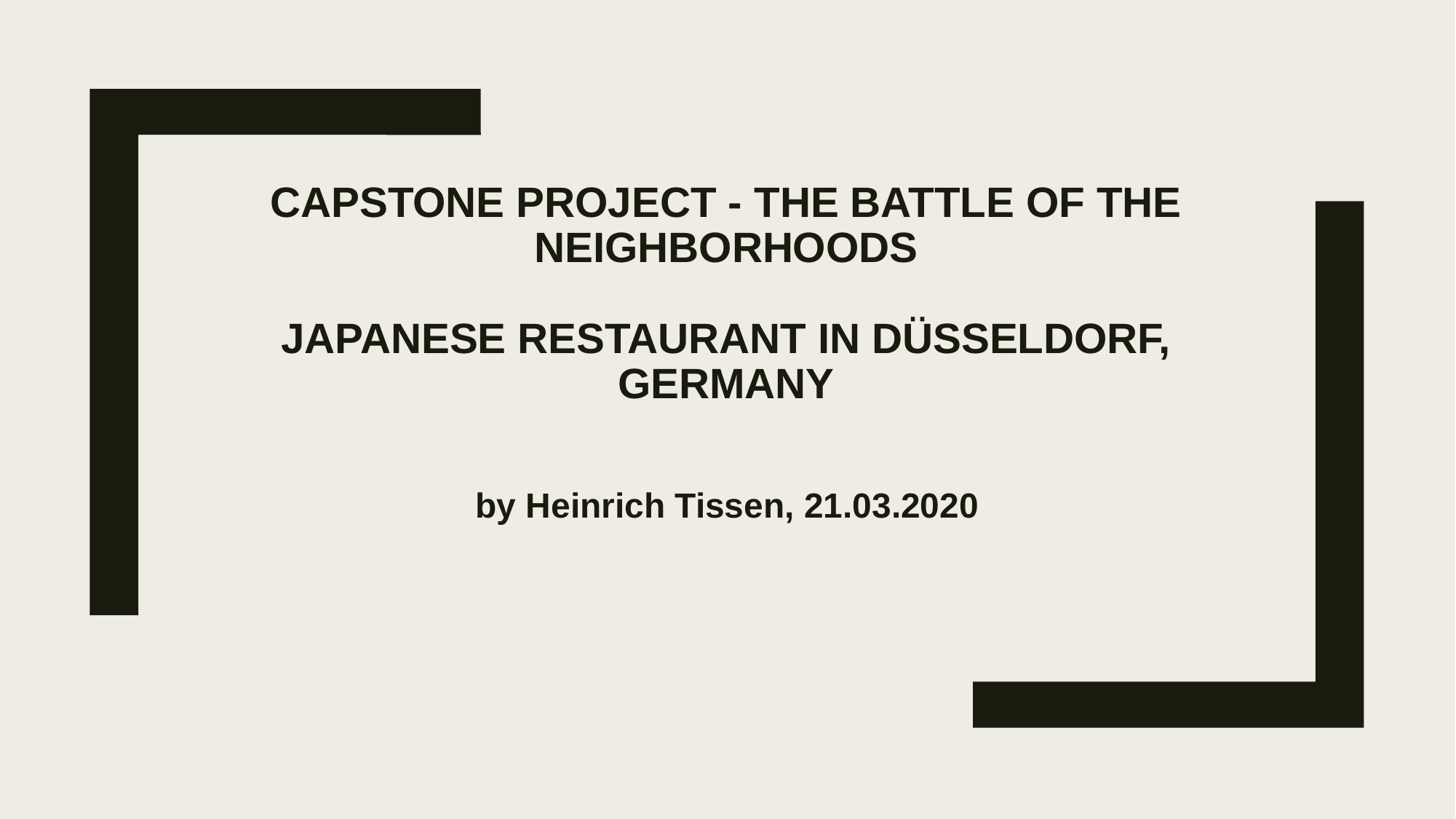

# Capstone Project - The Battle of the Neighborhoods Japanese restaurant in Düsseldorf, Germany
by Heinrich Tissen, 21.03.2020